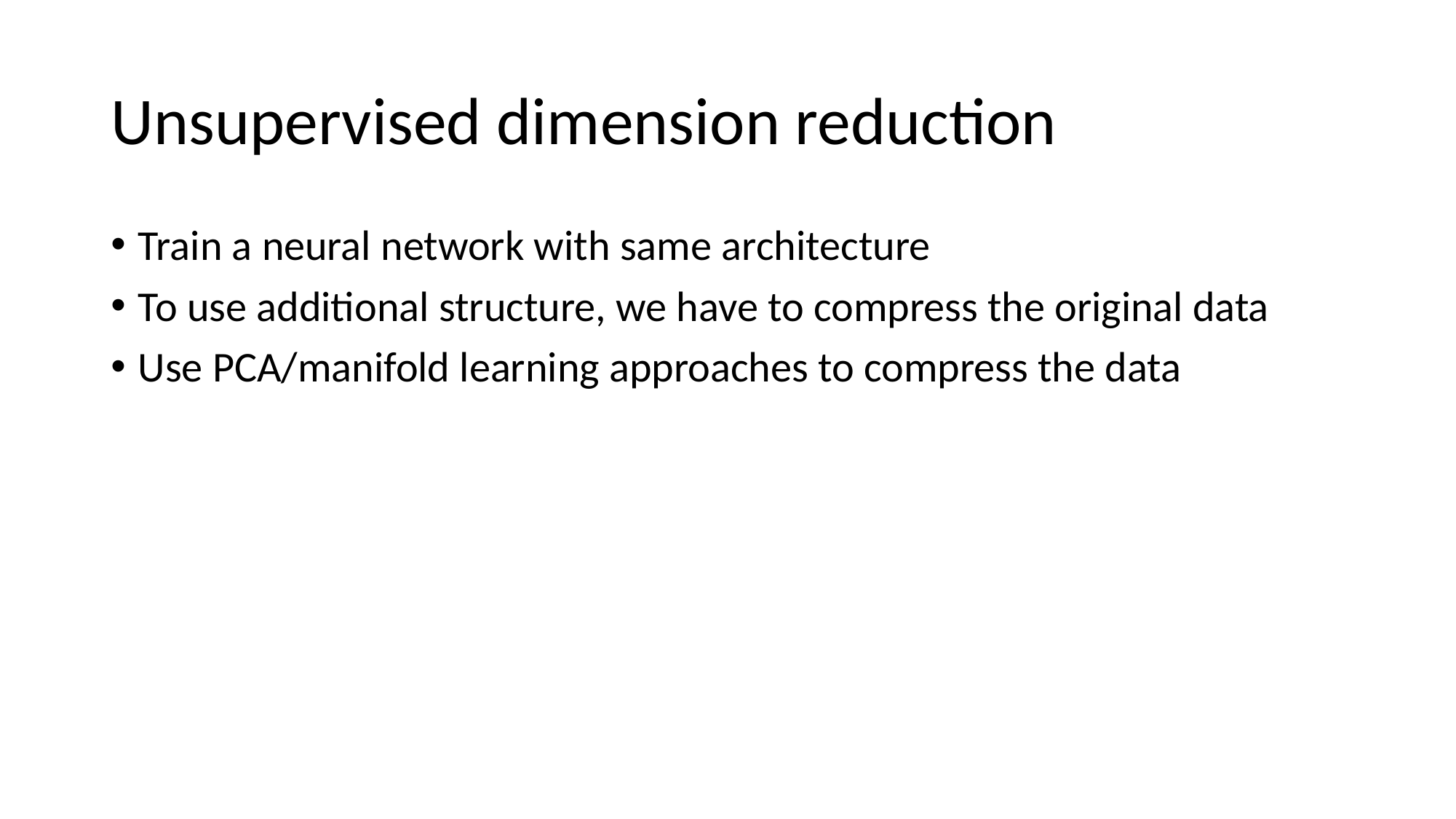

# Unsupervised dimension reduction
Train a neural network with same architecture
To use additional structure, we have to compress the original data
Use PCA/manifold learning approaches to compress the data